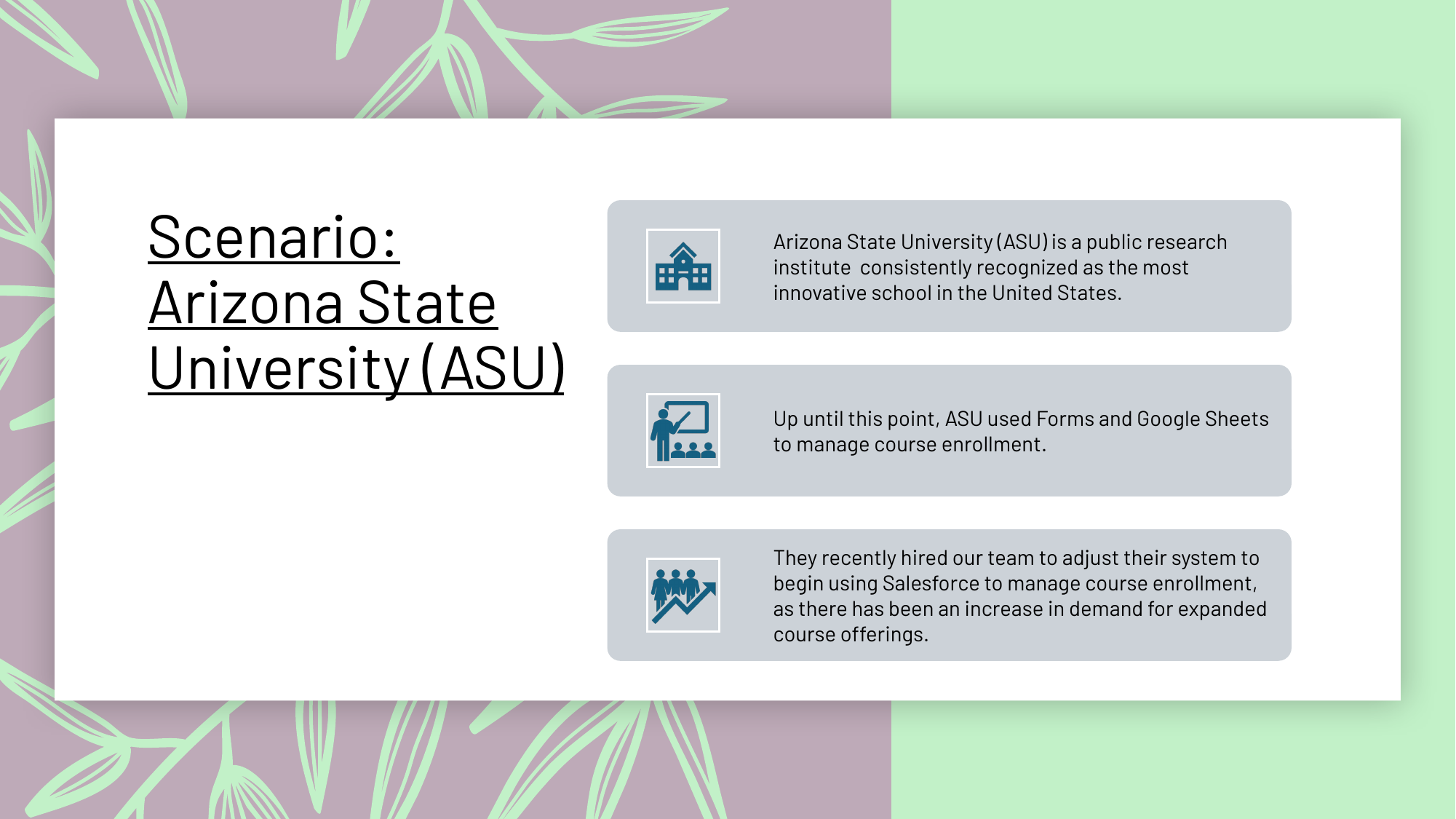

Scenario: Arizona State University (ASU)
Arizona State University (ASU) is a public research institute  consistently recognized as the most innovative school in the United States.
Up until this point, ASU used Forms and Google Sheets to manage course enrollment.
They recently hired our team to adjust their system to begin using Salesforce to manage course enrollment, as there has been an increase in demand for expanded course offerings.